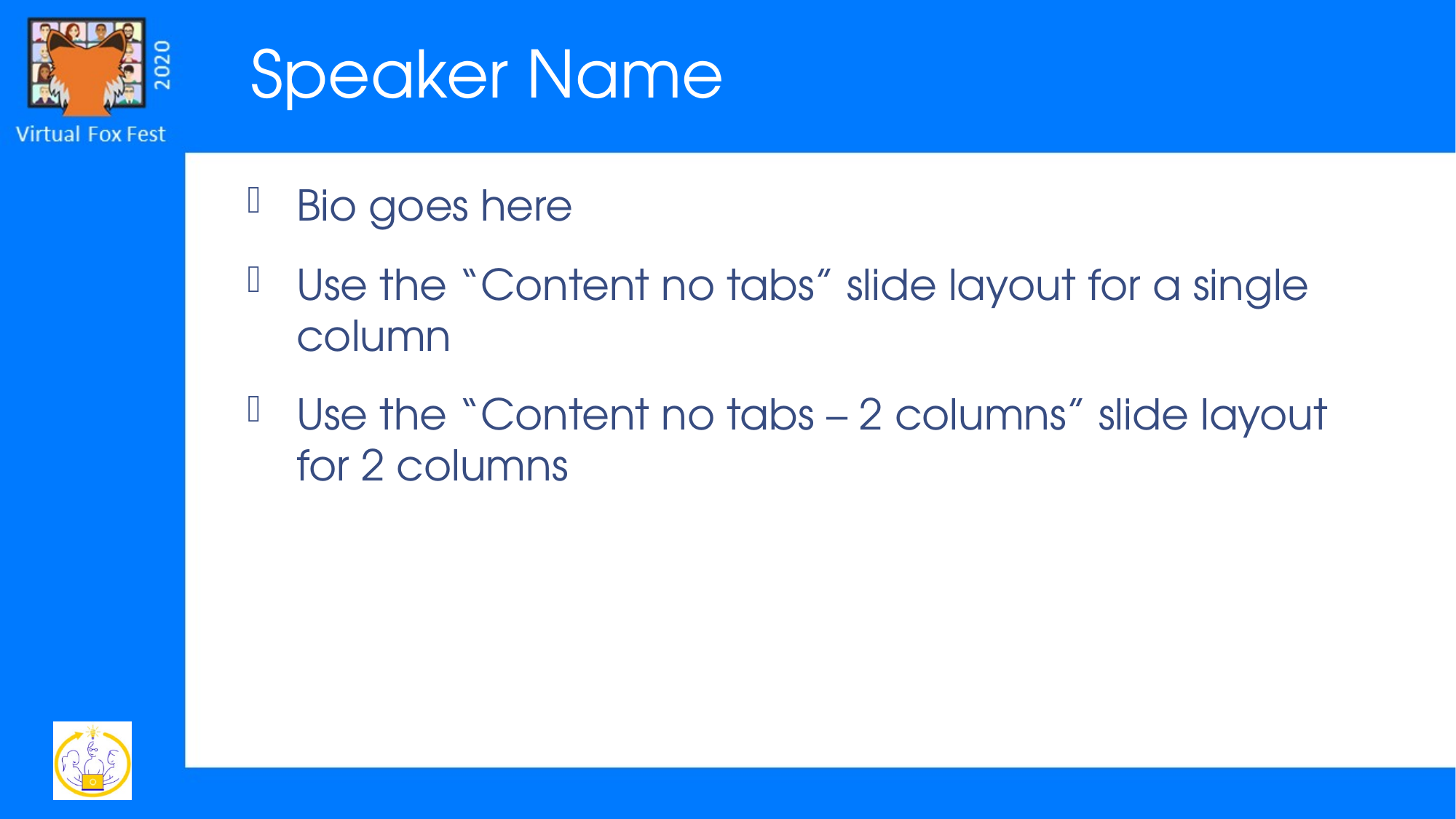

# Speaker Name
Bio goes here
Use the “Content no tabs” slide layout for a single column
Use the “Content no tabs – 2 columns” slide layout for 2 columns